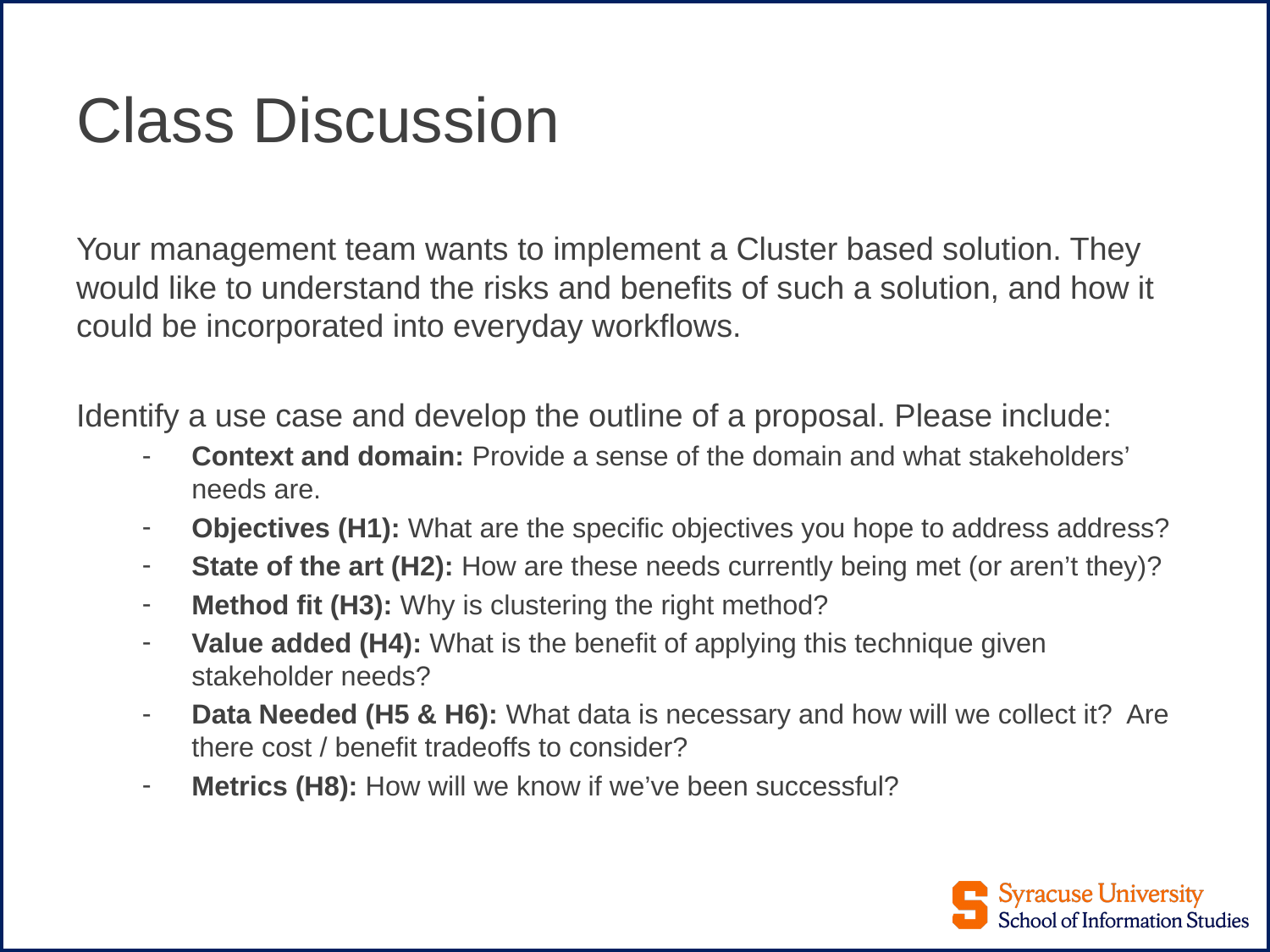

# Class Discussion
Your management team wants to implement a Cluster based solution. They would like to understand the risks and benefits of such a solution, and how it could be incorporated into everyday workflows.

Identify a use case and develop the outline of a proposal. Please include:
Context and domain: Provide a sense of the domain and what stakeholders’ needs are.
Objectives (H1): What are the specific objectives you hope to address address?
State of the art (H2): How are these needs currently being met (or aren’t they)?
Method fit (H3): Why is clustering the right method?
Value added (H4): What is the benefit of applying this technique given stakeholder needs?
Data Needed (H5 & H6): What data is necessary and how will we collect it?  Are there cost / benefit tradeoffs to consider?
Metrics (H8): How will we know if we’ve been successful?
20